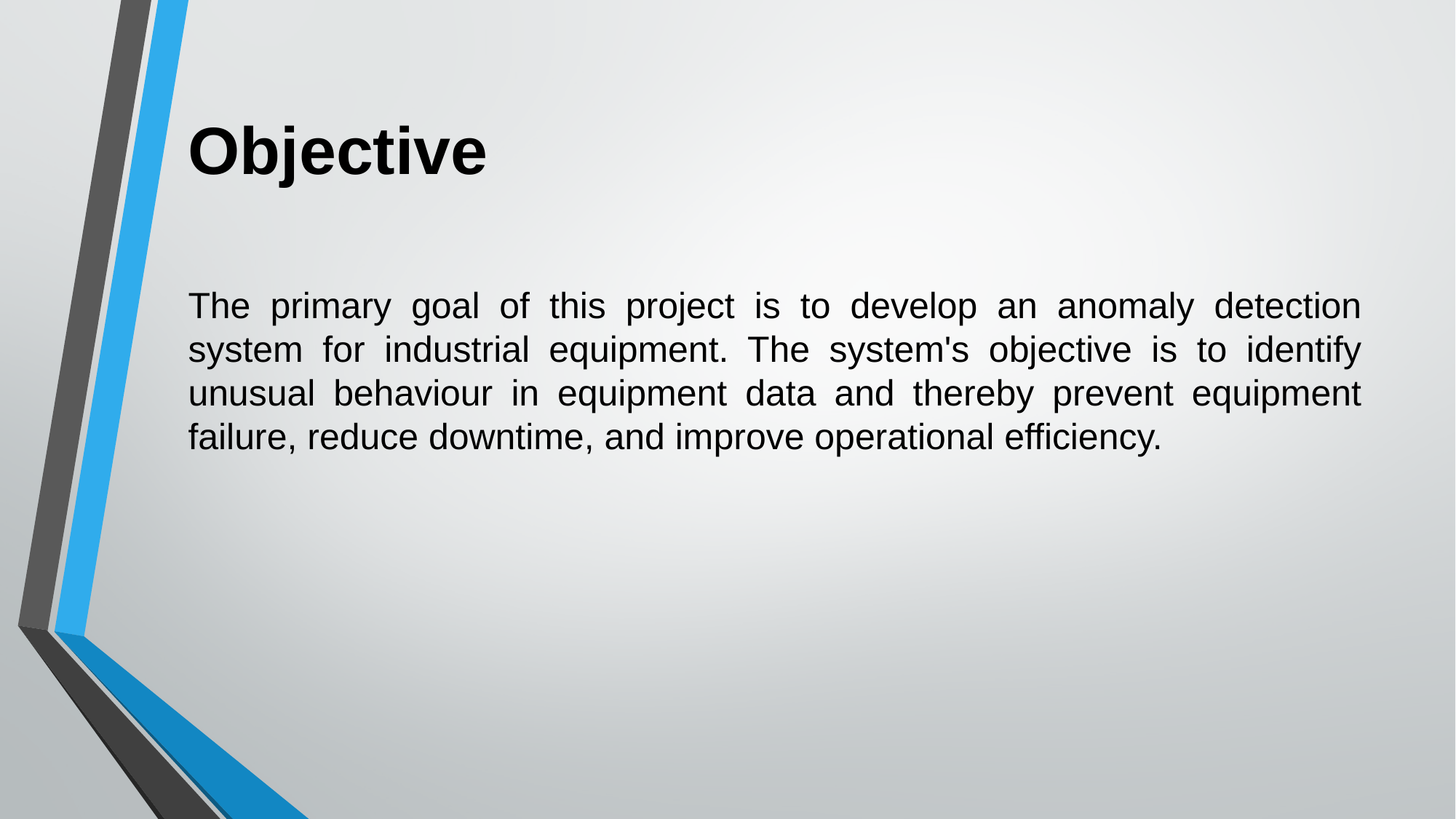

# Objective
The primary goal of this project is to develop an anomaly detection system for industrial equipment. The system's objective is to identify unusual behaviour in equipment data and thereby prevent equipment failure, reduce downtime, and improve operational efficiency.